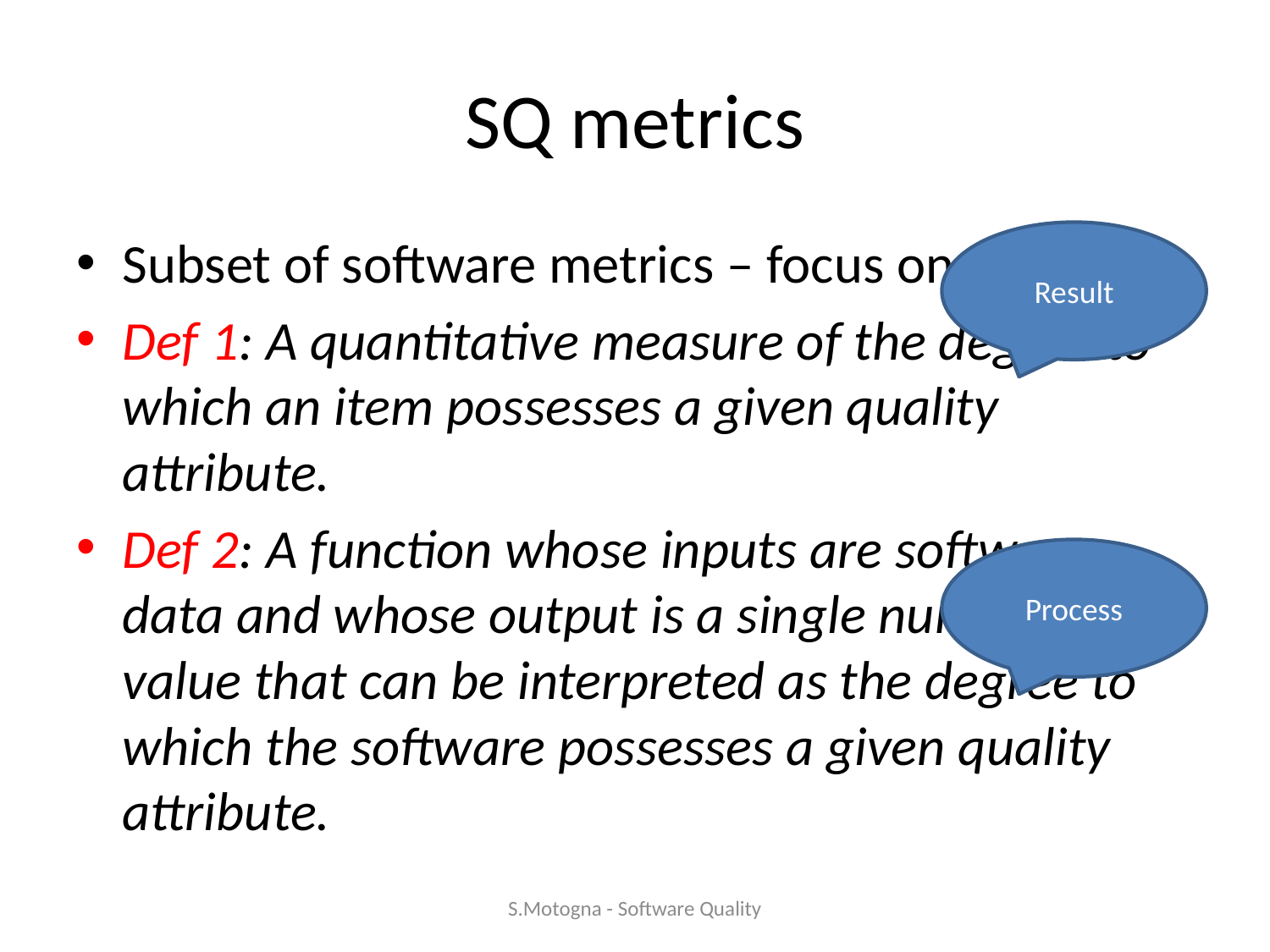

# SQ metrics
Subset of software metrics – focus on quality
Def 1: A quantitative measure of the degree to which an item possesses a given quality attribute.
Def 2: A function whose inputs are software data and whose output is a single numerical value that can be interpreted as the degree to which the software possesses a given quality attribute.
Result
Process
S.Motogna - Software Quality